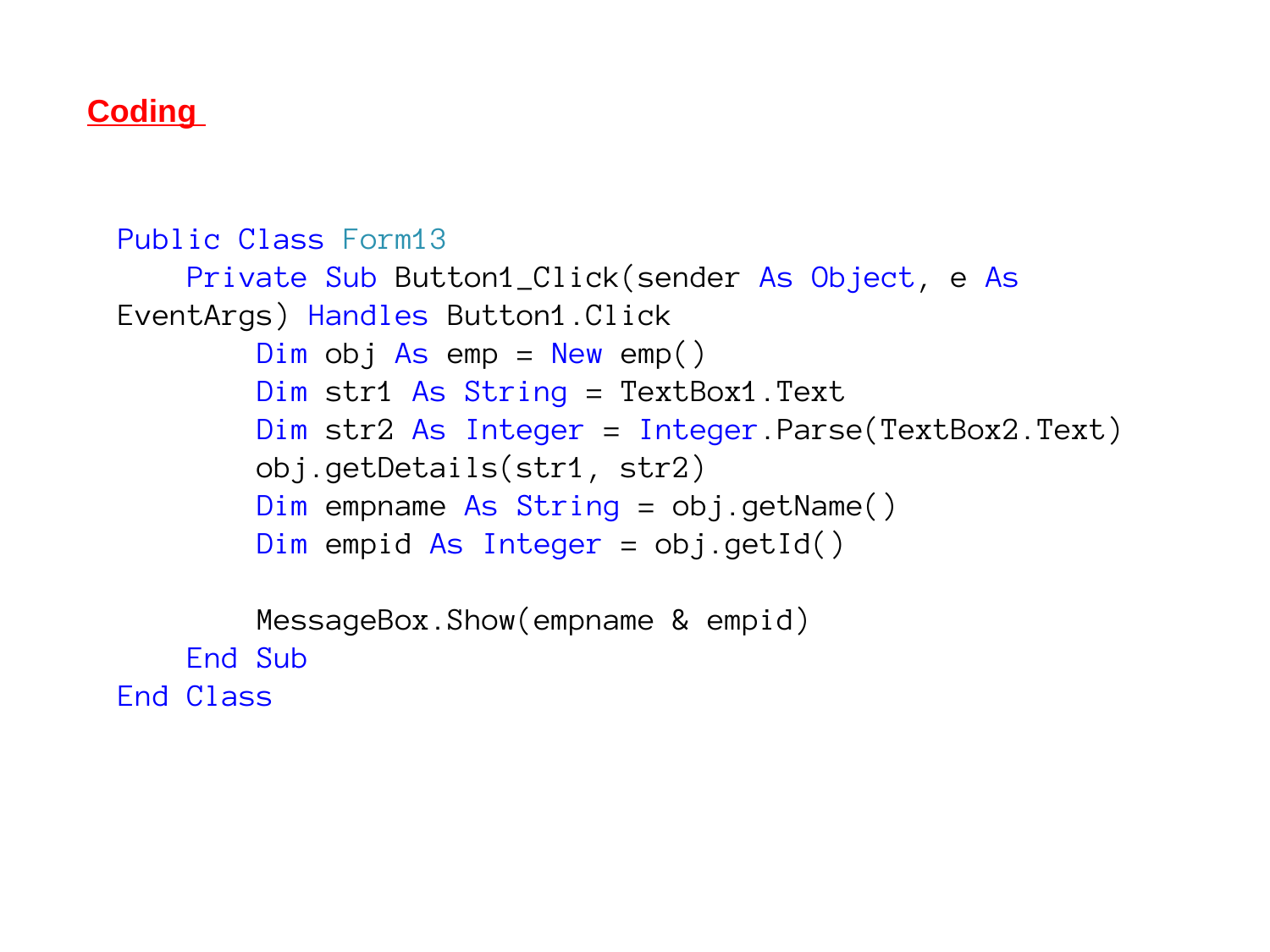

Coding
Public Class Form13
    Private Sub Button1_Click(sender As Object, e As EventArgs) Handles Button1.Click
        Dim obj As emp = New emp()
        Dim str1 As String = TextBox1.Text
        Dim str2 As Integer = Integer.Parse(TextBox2.Text)
        obj.getDetails(str1, str2)
        Dim empname As String = obj.getName()
        Dim empid As Integer = obj.getId()

        MessageBox.Show(empname & empid)
    End Sub
End Class